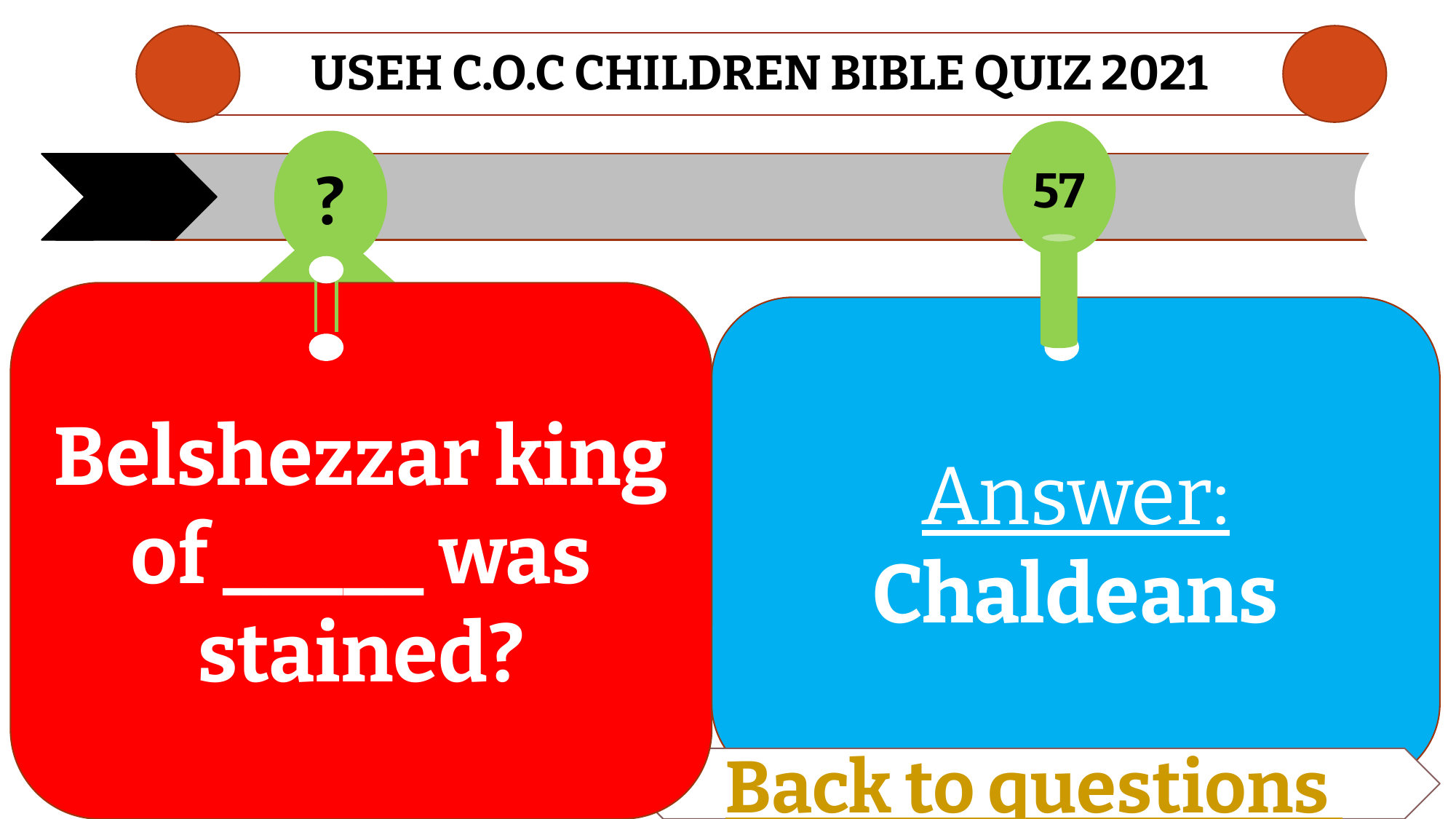

# USEH C.O.C CHILDREN Bible QUIZ 2021
57
?

Belshezzar king of _____ was stained?
Answer:
Chaldeans

Back to questions